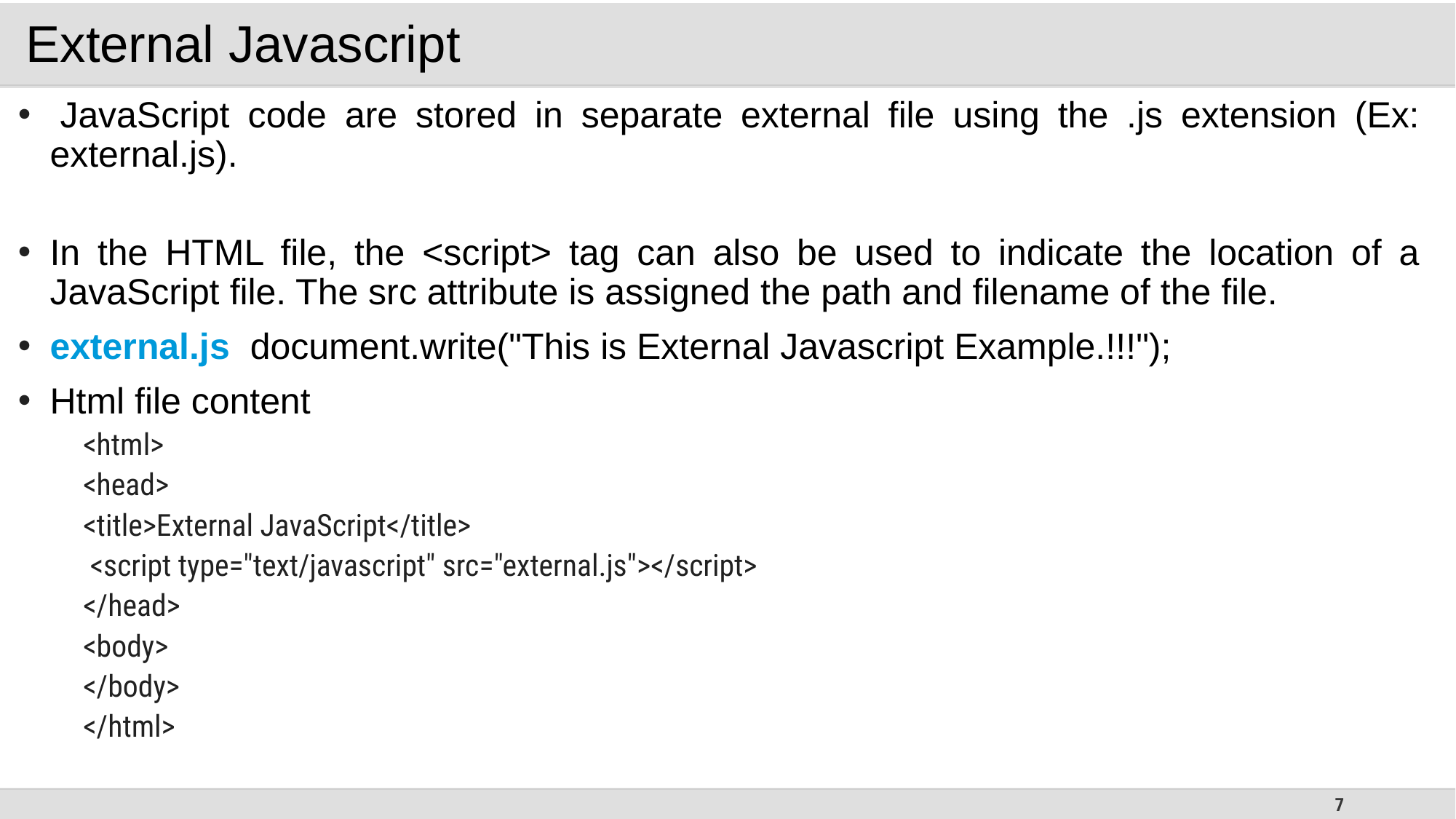

# External Javascript
 JavaScript code are stored in separate external file using the .js extension (Ex: external.js).
In the HTML file, the <script> tag can also be used to indicate the location of a JavaScript file. The src attribute is assigned the path and filename of the file.
external.js  document.write("This is External Javascript Example.!!!");
Html file content
<html>
<head>
<title>External JavaScript</title>
 <script type="text/javascript" src="external.js"></script>
</head>
<body>
</body>
</html>